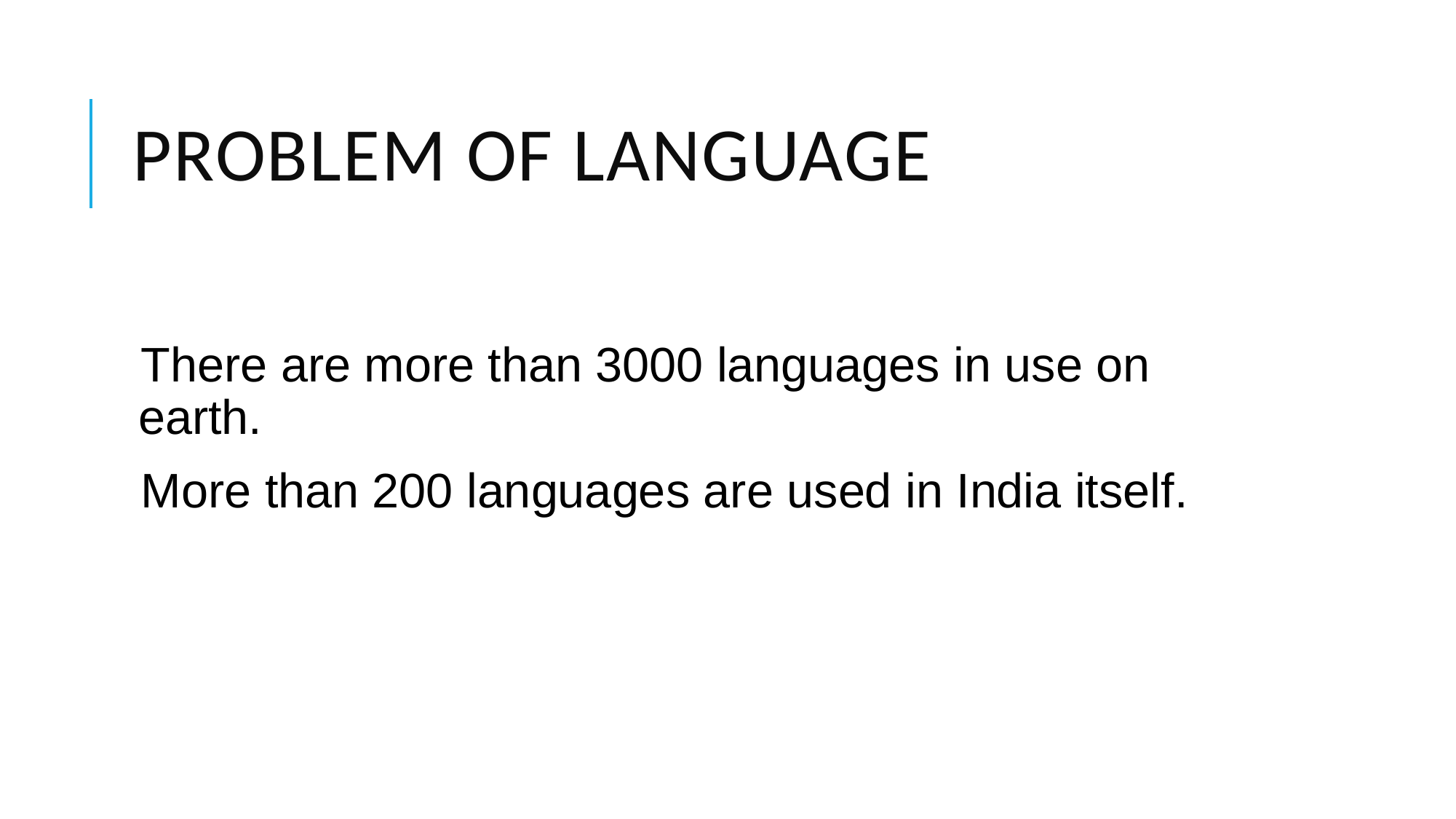

# PROBLEM OF LANGUAGE

There are more than 3000 languages in use on earth.
More than 200 languages are used in India itself.